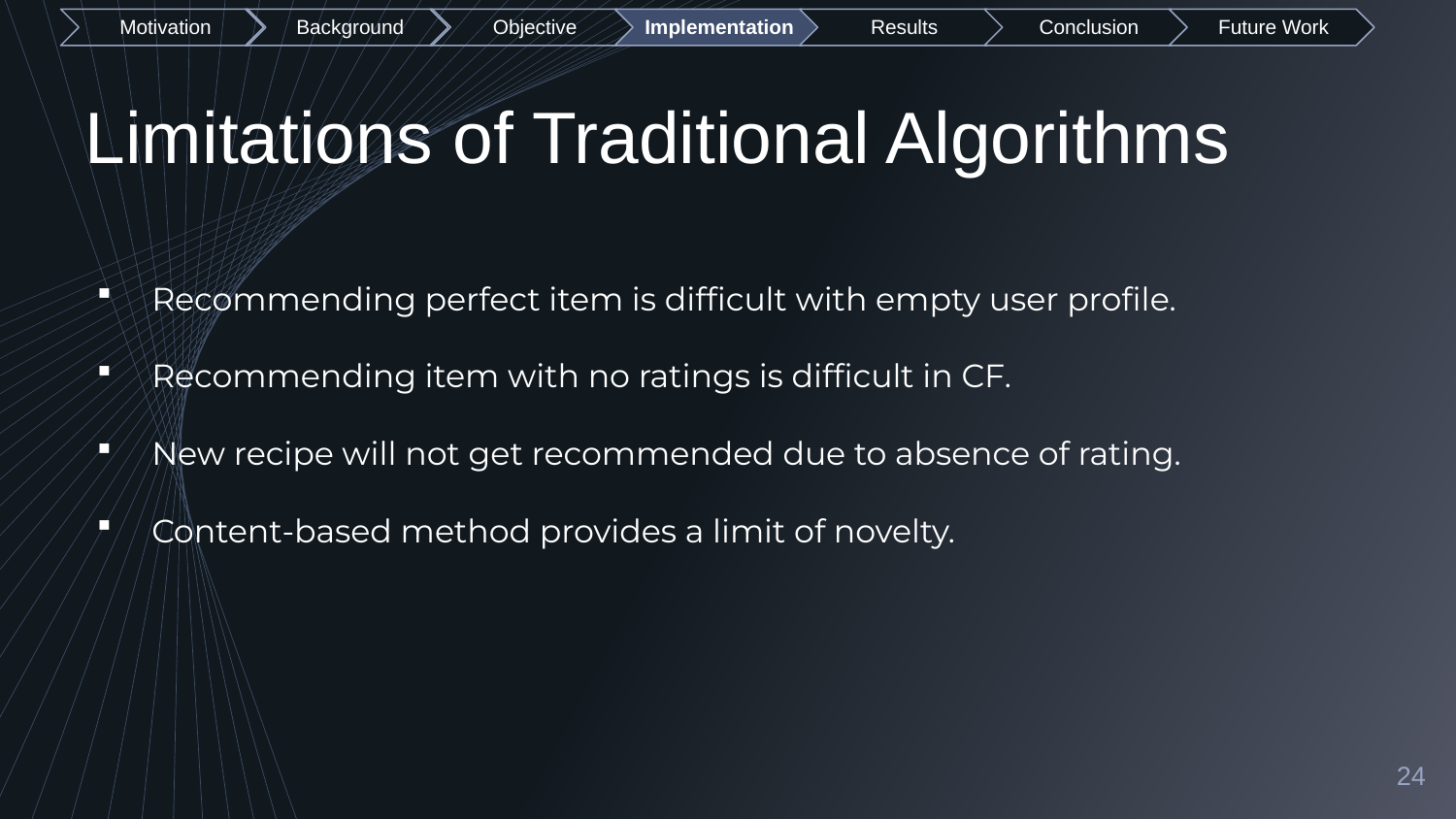

Motivation
Background
Objective
Implementation
Results
Conclusion
Future Work
Limitations of Traditional Algorithms

Recommending perfect item is difficult with empty user profile.

Recommending item with no ratings is difficult in CF.

New recipe will not get recommended due to absence of rating.

Content-based method provides a limit of novelty.

24